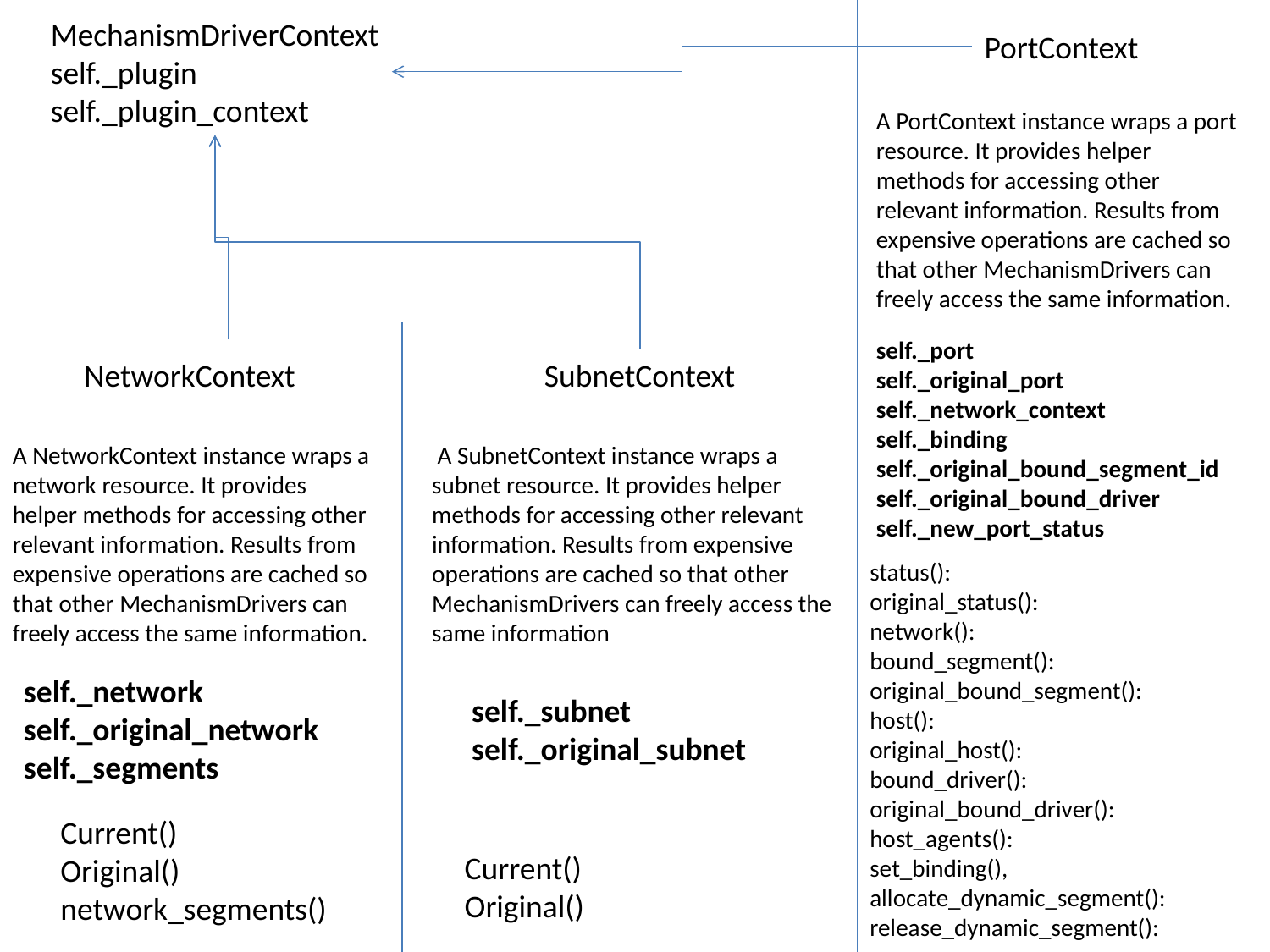

MechanismDriverContext
self._plugin
self._plugin_context
PortContext
A PortContext instance wraps a port resource. It provides helper  methods for accessing other relevant information. Results from  expensive operations are cached so that other MechanismDrivers can  freely access the same information.
self._port
self._original_port
self._network_context
self._binding
self._original_bound_segment_id
self._original_bound_driver
self._new_port_status
NetworkContext
SubnetContext
 A SubnetContext instance wraps a subnet resource. It provides helper methods for accessing other relevant information. Results from expensive operations are cached so that other MechanismDrivers can freely access the same information
A NetworkContext instance wraps a network resource. It provides helper methods for accessing other relevant information. Results from expensive operations are cached so that other MechanismDrivers can freely access the same information.
status():
original_status():
network():
bound_segment():
original_bound_segment():
host():
original_host():
bound_driver():
original_bound_driver():
host_agents():
set_binding(),
allocate_dynamic_segment():
release_dynamic_segment():
 self._network
 self._original_network
 self._segments
 self._subnet
 self._original_subnet
Current()
Original()
network_segments()
Current()
Original()